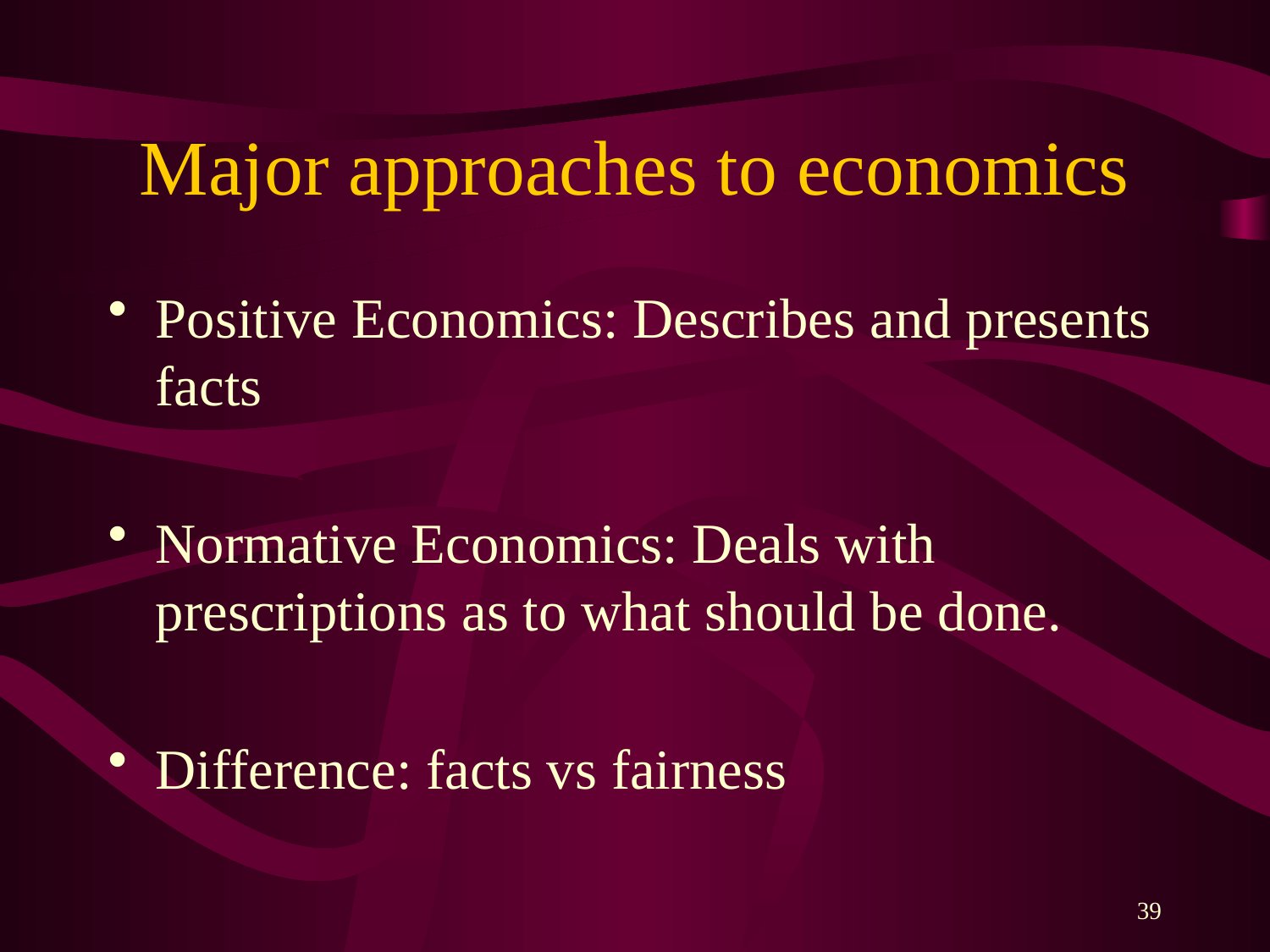

# Major approaches to economics
Positive Economics: Describes and presents facts

Normative Economics: Deals with prescriptions as to what should be done.

Difference: facts vs fairness
39